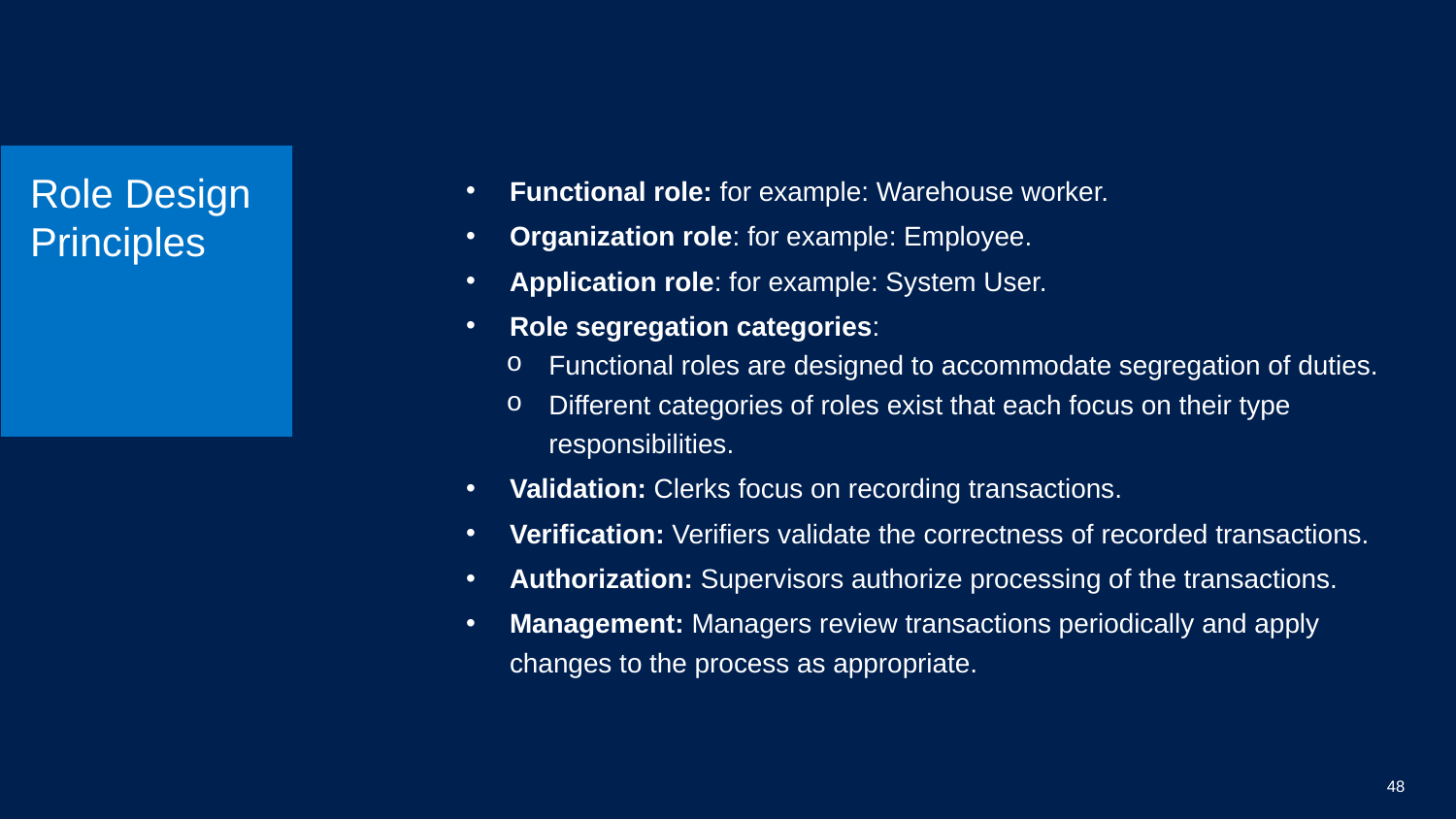

# Role Design Principles
Functional role: for example: Warehouse worker.
Organization role: for example: Employee.
Application role: for example: System User.
Role segregation categories:
Functional roles are designed to accommodate segregation of duties.
Different categories of roles exist that each focus on their type responsibilities.
Validation: Clerks focus on recording transactions.
Verification: Verifiers validate the correctness of recorded transactions.
Authorization: Supervisors authorize processing of the transactions.
Management: Managers review transactions periodically and apply changes to the process as appropriate.
48